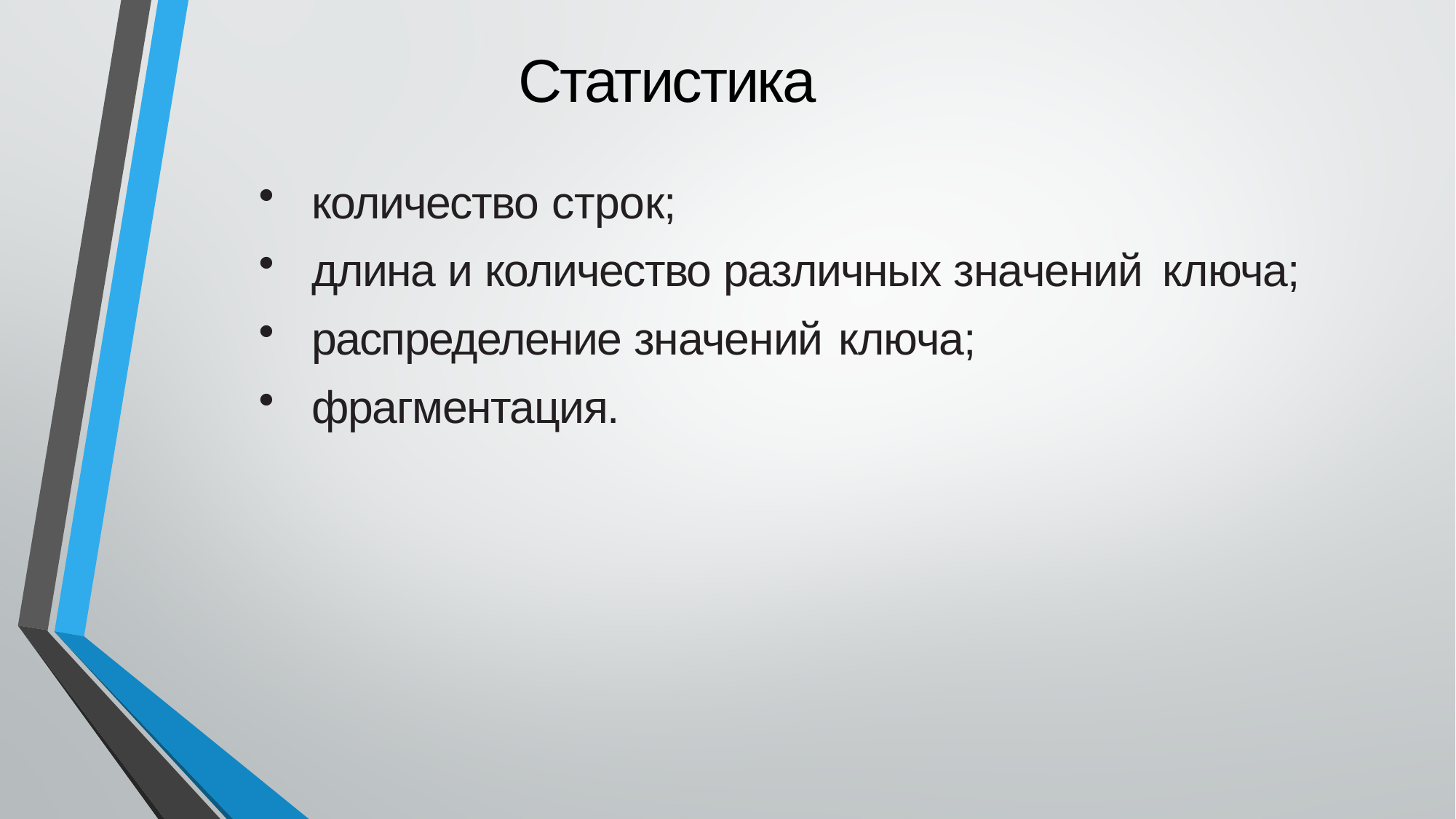

# Статистика
количество строк;
длина и количество различных значений ключа;
распределение значений ключа;
фрагментация.